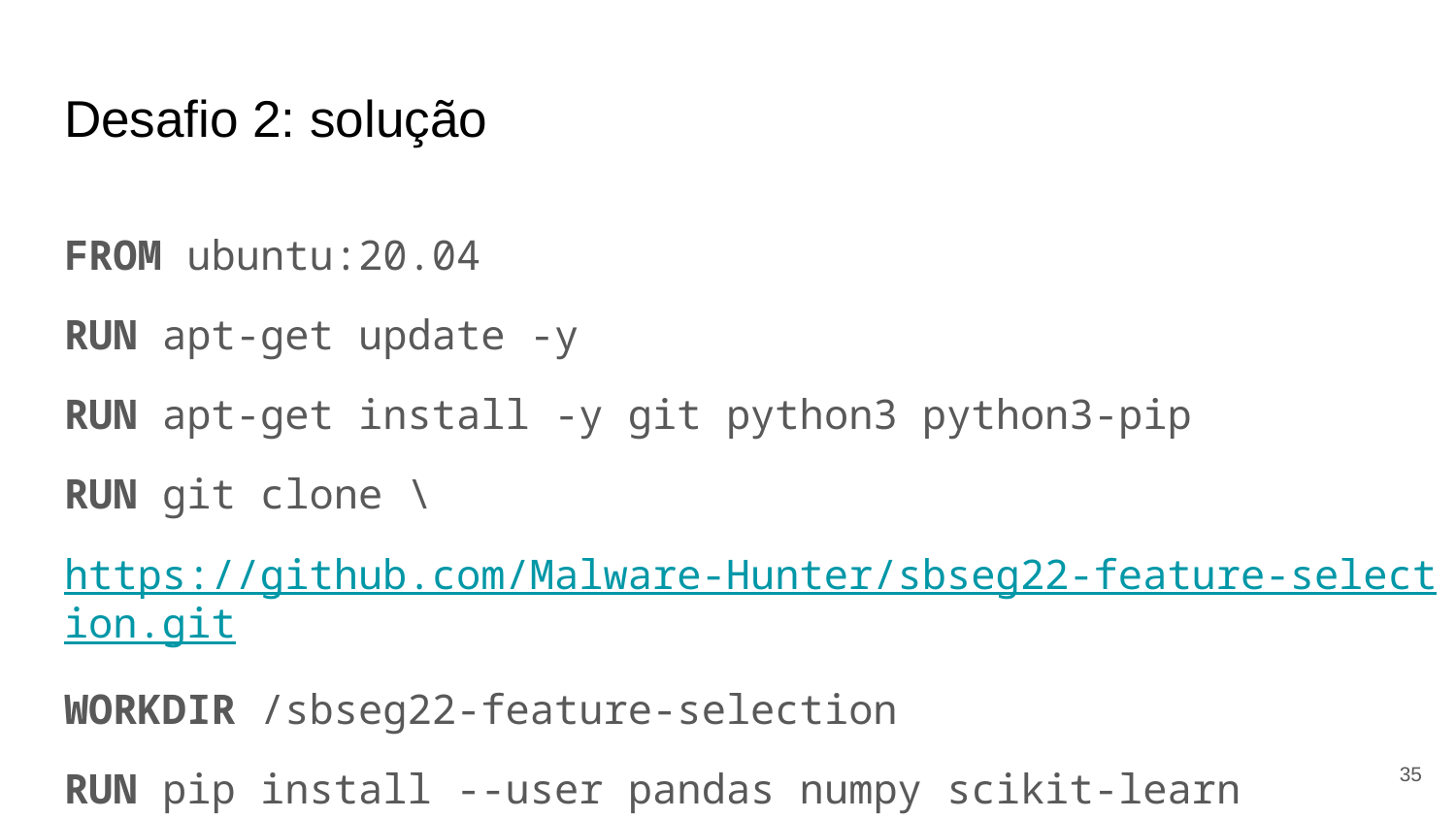

# Desafio 2: solução
FROM ubuntu:20.04
RUN apt-get update -y
RUN apt-get install -y git python3 python3-pip
RUN git clone \
https://github.com/Malware-Hunter/sbseg22-feature-selection.git
WORKDIR /sbseg22-feature-selection
RUN pip install --user pandas numpy scikit-learn
35